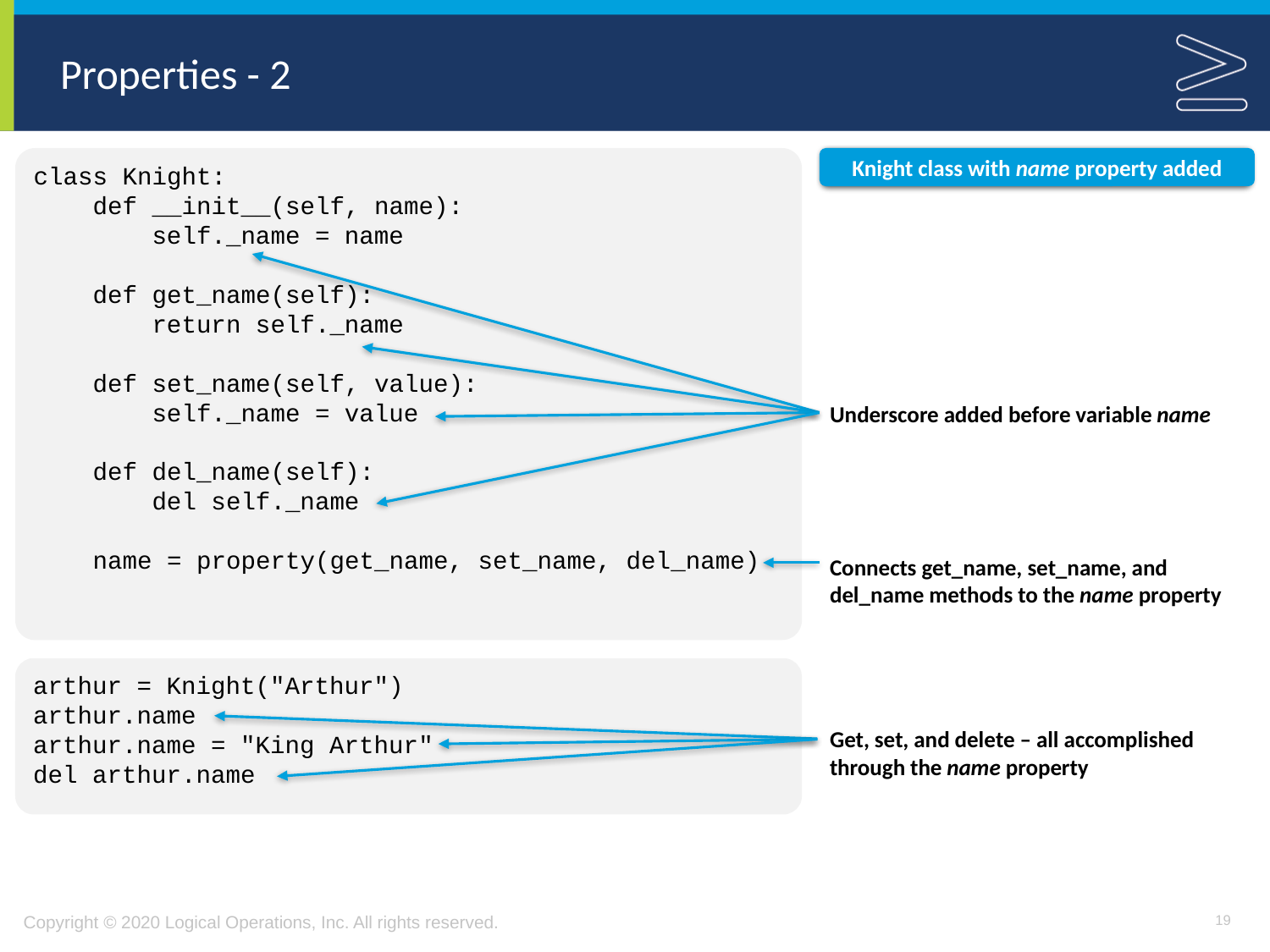

# Properties - 2
class Knight:
    def __init__(self, name):
        self._name = name

    def get_name(self):
        return self._name

    def set_name(self, value):
        self._name = value

    def del_name(self):
        del self._name

    name = property(get_name, set_name, del_name)
Knight class with name property added
Underscore added before variable name
Connects get_name, set_name, and del_name methods to the name property
arthur = Knight("Arthur")
arthur.name
arthur.name = "King Arthur"
del arthur.name
Get, set, and delete – all accomplished through the name property
19